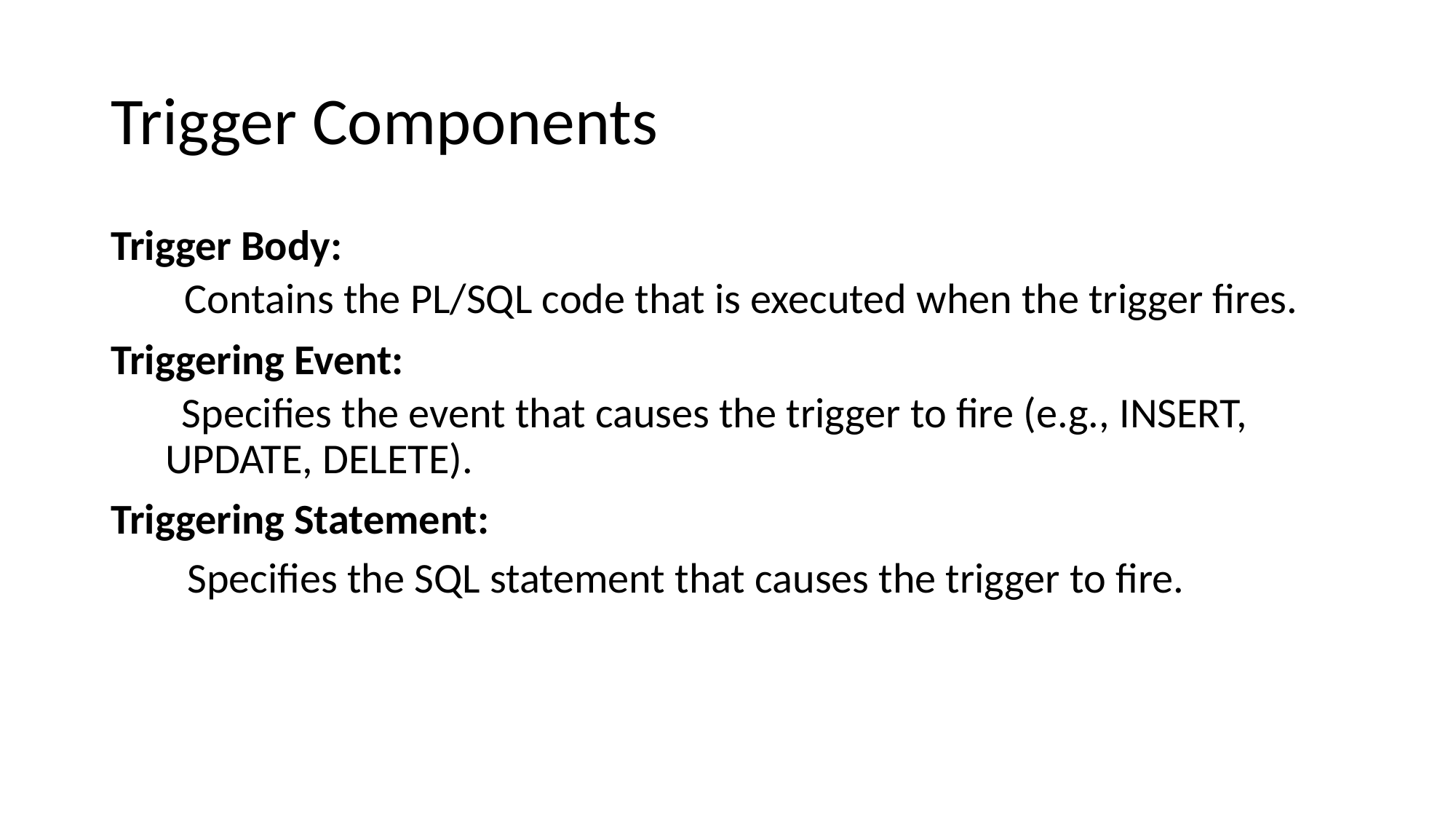

# Trigger Components
Trigger Body:
  Contains the PL/SQL code that is executed when the trigger fires.
Triggering Event:
  Specifies the event that causes the trigger to fire (e.g., INSERT,  UPDATE, DELETE).
Triggering Statement:
  Specifies the SQL statement that causes the trigger to fire.